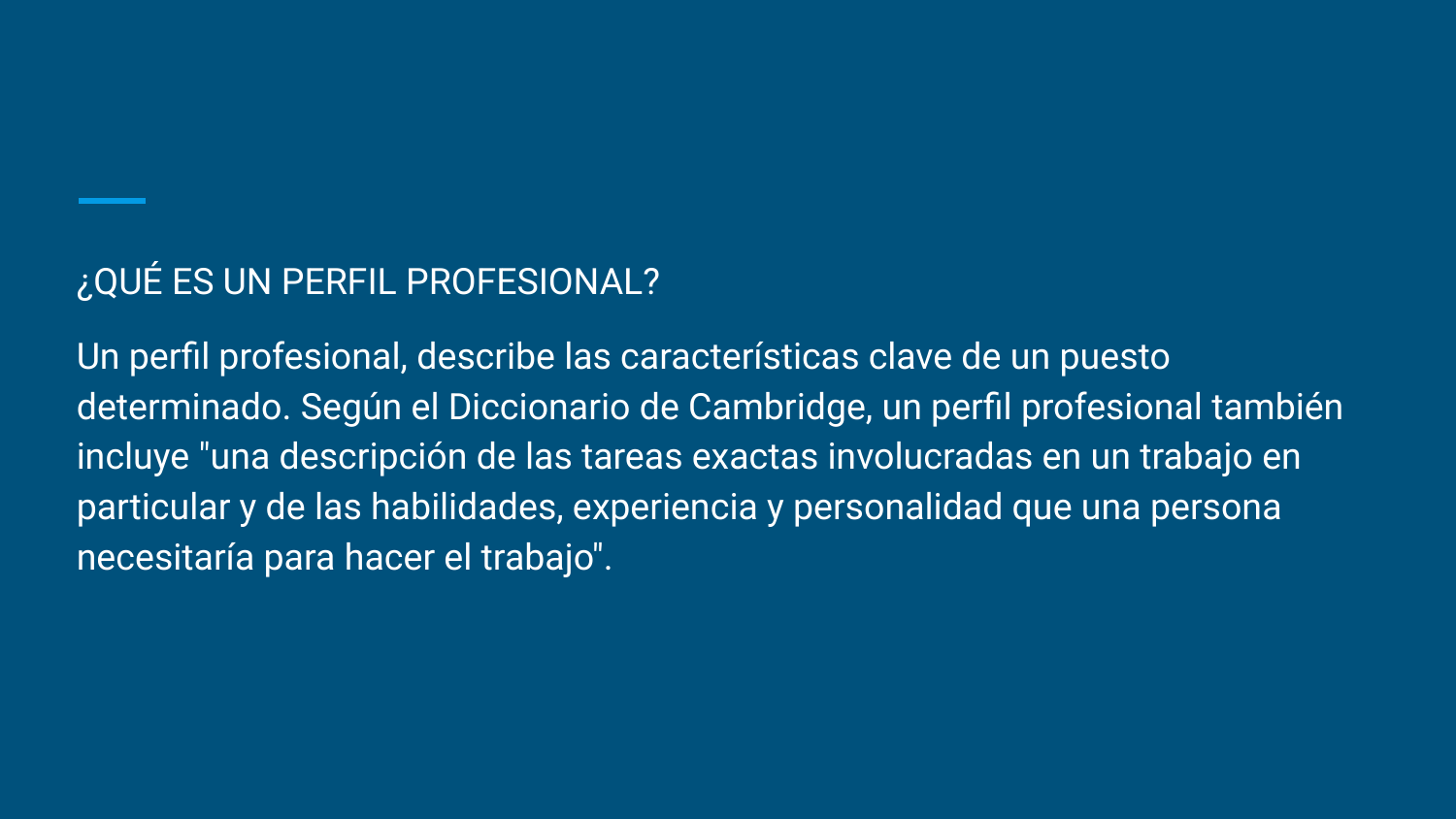

#
¿QUÉ ES UN PERFIL PROFESIONAL?
Un perfil profesional, describe las características clave de un puesto determinado. Según el Diccionario de Cambridge, un perfil profesional también incluye "una descripción de las tareas exactas involucradas en un trabajo en particular y de las habilidades, experiencia y personalidad que una persona necesitaría para hacer el trabajo".